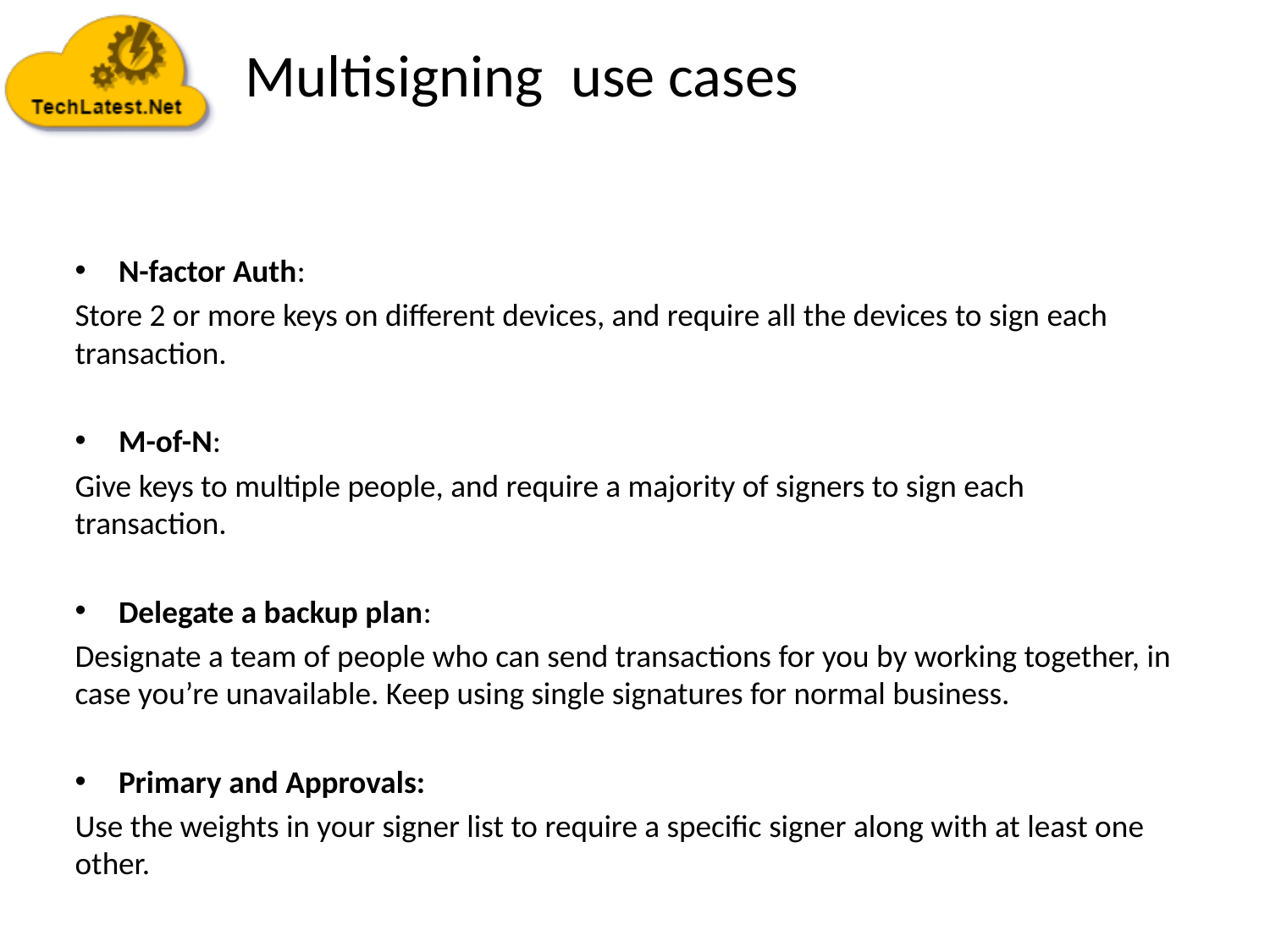

# Multisigning  use cases

N-factor Auth:
Store 2 or more keys on different devices, and require all the devices to sign each transaction.

M-of-N:
Give keys to multiple people, and require a majority of signers to sign each transaction.

Delegate a backup plan:
Designate a team of people who can send transactions for you by working together, in case you’re unavailable. Keep using single signatures for normal business.

Primary and Approvals:
Use the weights in your signer list to require a specific signer along with at least one other.